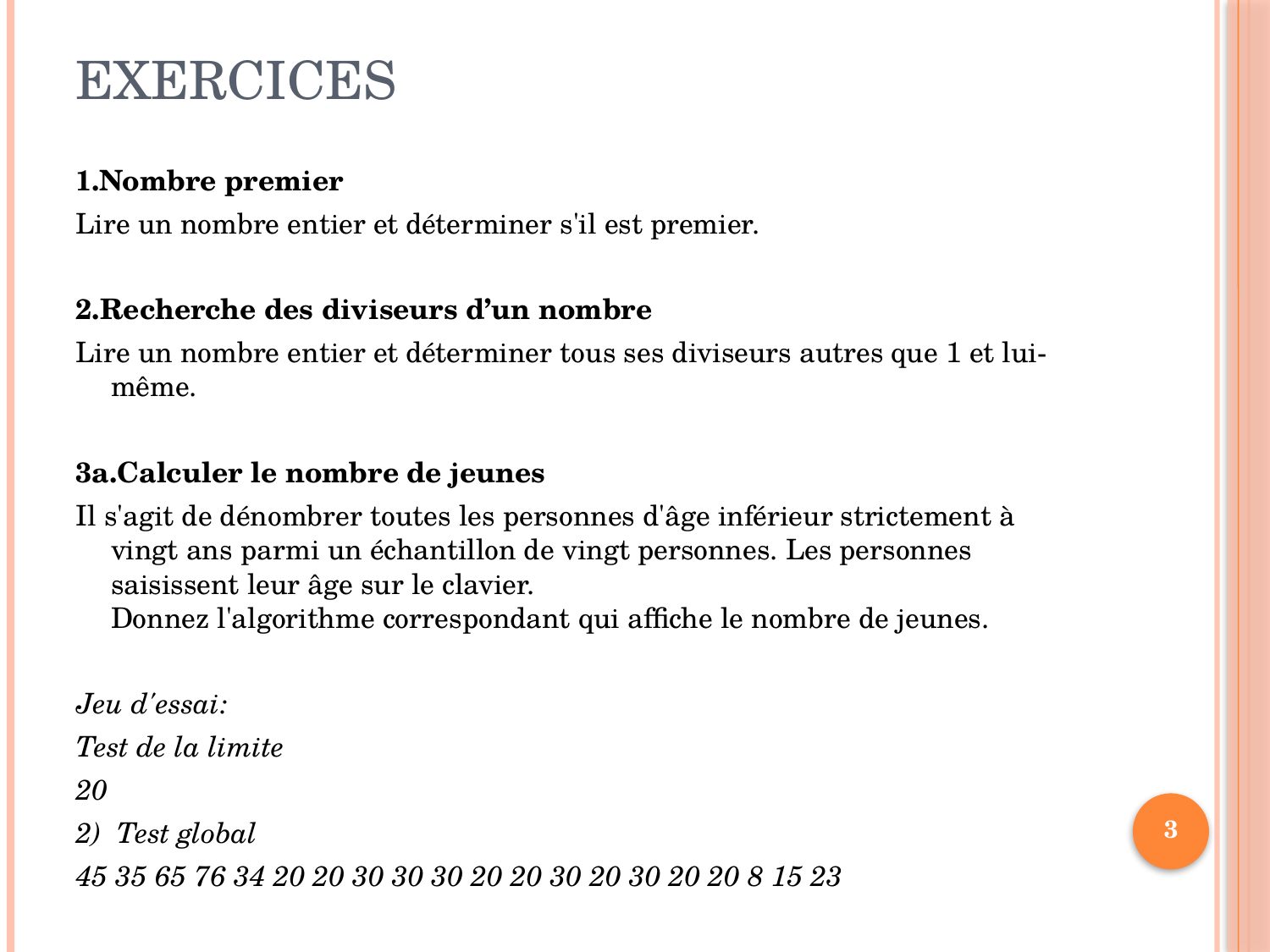

# Exercices
1.Nombre premier
Lire un nombre entier et déterminer s'il est premier.

2.Recherche des diviseurs d’un nombre
Lire un nombre entier et déterminer tous ses diviseurs autres que 1 et lui-même.

3a.Calculer le nombre de jeunes
Il s'agit de dénombrer toutes les personnes d'âge inférieur strictement à vingt ans parmi un échantillon de vingt personnes. Les personnes saisissent leur âge sur le clavier.
Donnez l'algorithme correspondant qui affiche le nombre de jeunes.

Jeu d'essai:
Test de la limite
20
2)  Test global
45 35 65 76 34 20 20 30 30 30 20 20 30 20 30 20 20 8 15 23

3